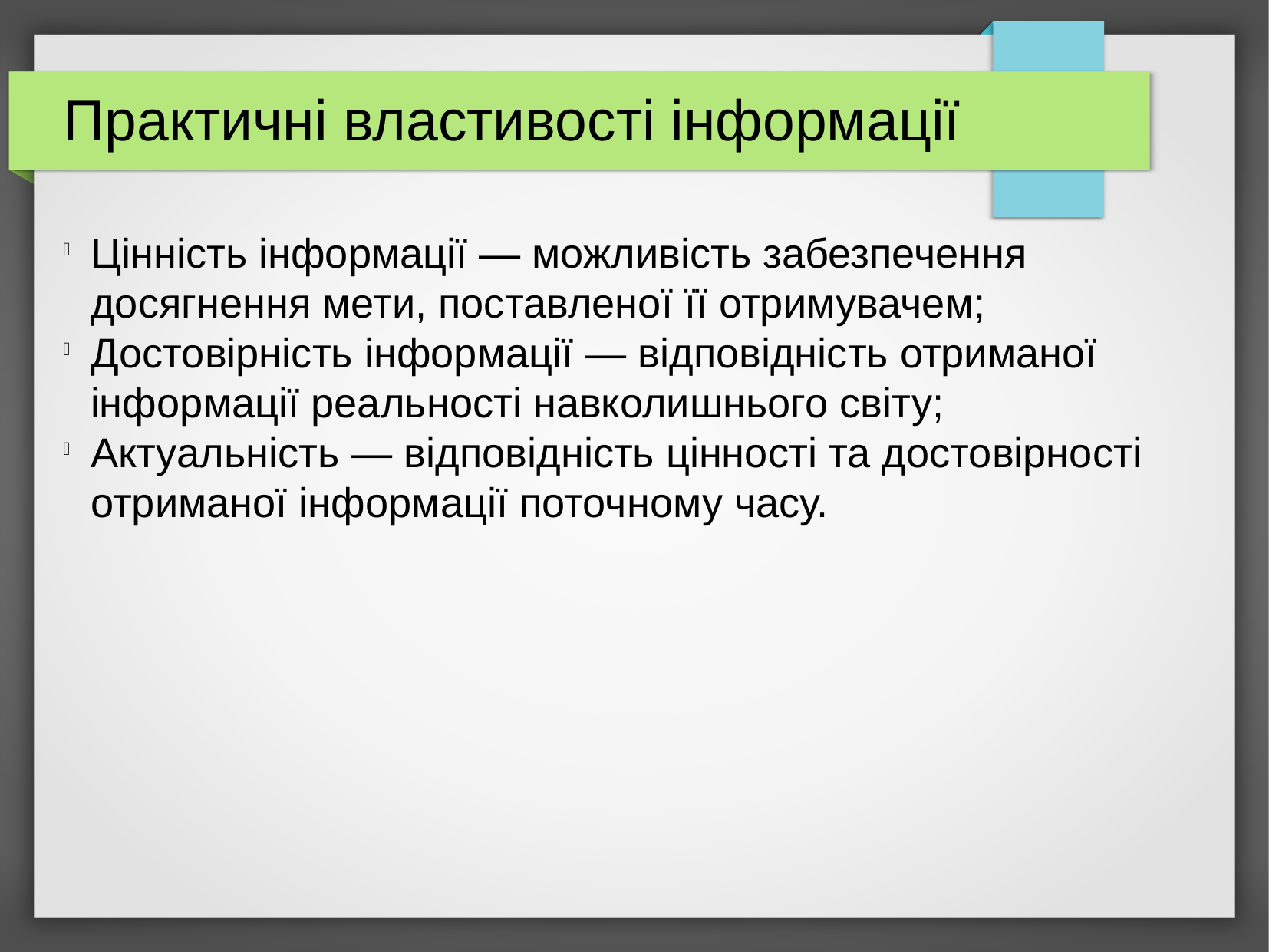

Практичні властивості інформації
Цінність інформації — можливість забезпечення досягнення мети, поставленої її отримувачем;
Достовірність інформації — відповідність отриманої інформації реальності навколишнього світу;
Актуальність — відповідність цінності та достовірності отриманої інформації поточному часу.